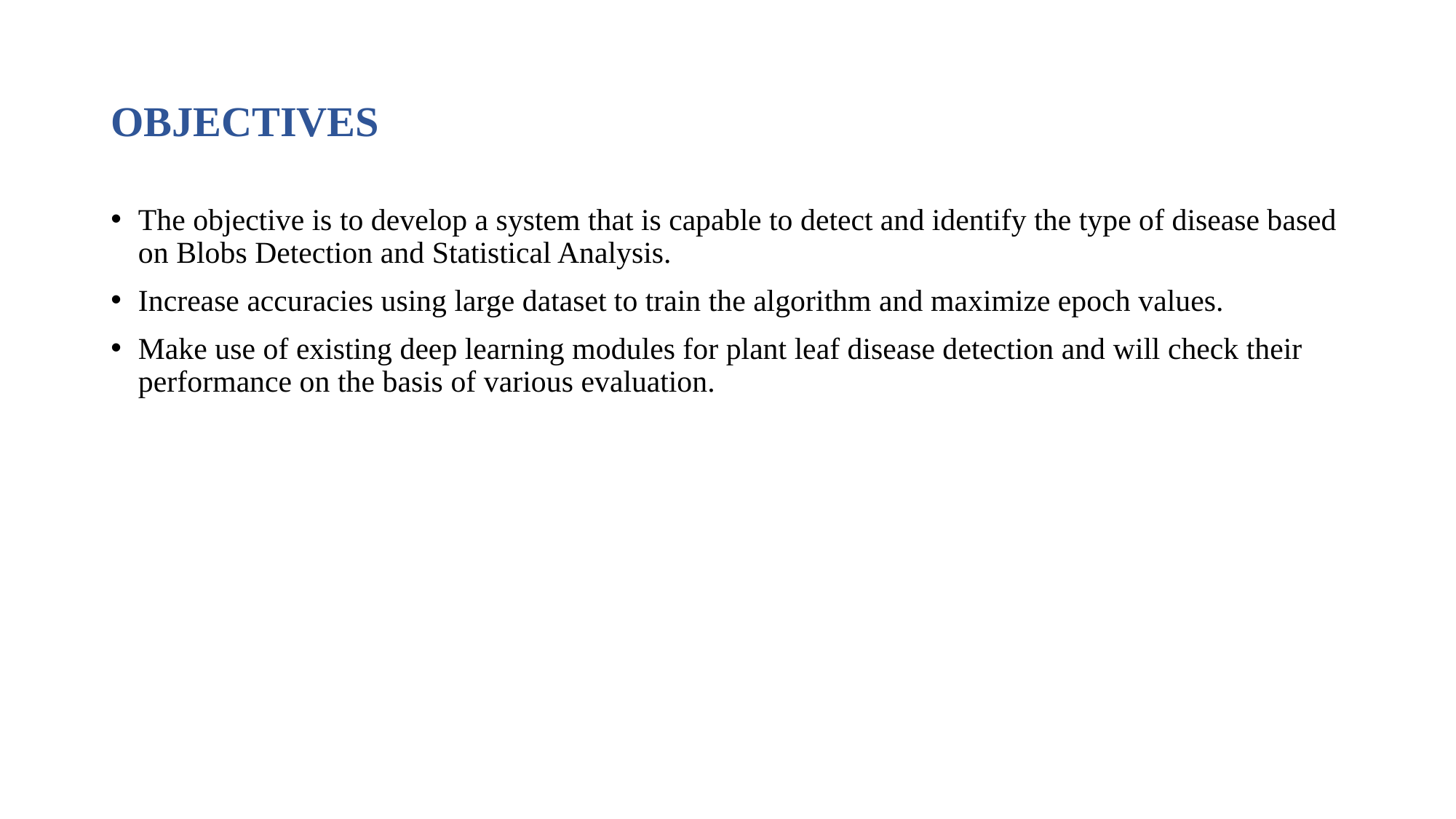

# OBJECTIVES
The objective is to develop a system that is capable to detect and identify the type of disease based on Blobs Detection and Statistical Analysis.
Increase accuracies using large dataset to train the algorithm and maximize epoch values.
Make use of existing deep learning modules for plant leaf disease detection and will check their performance on the basis of various evaluation.